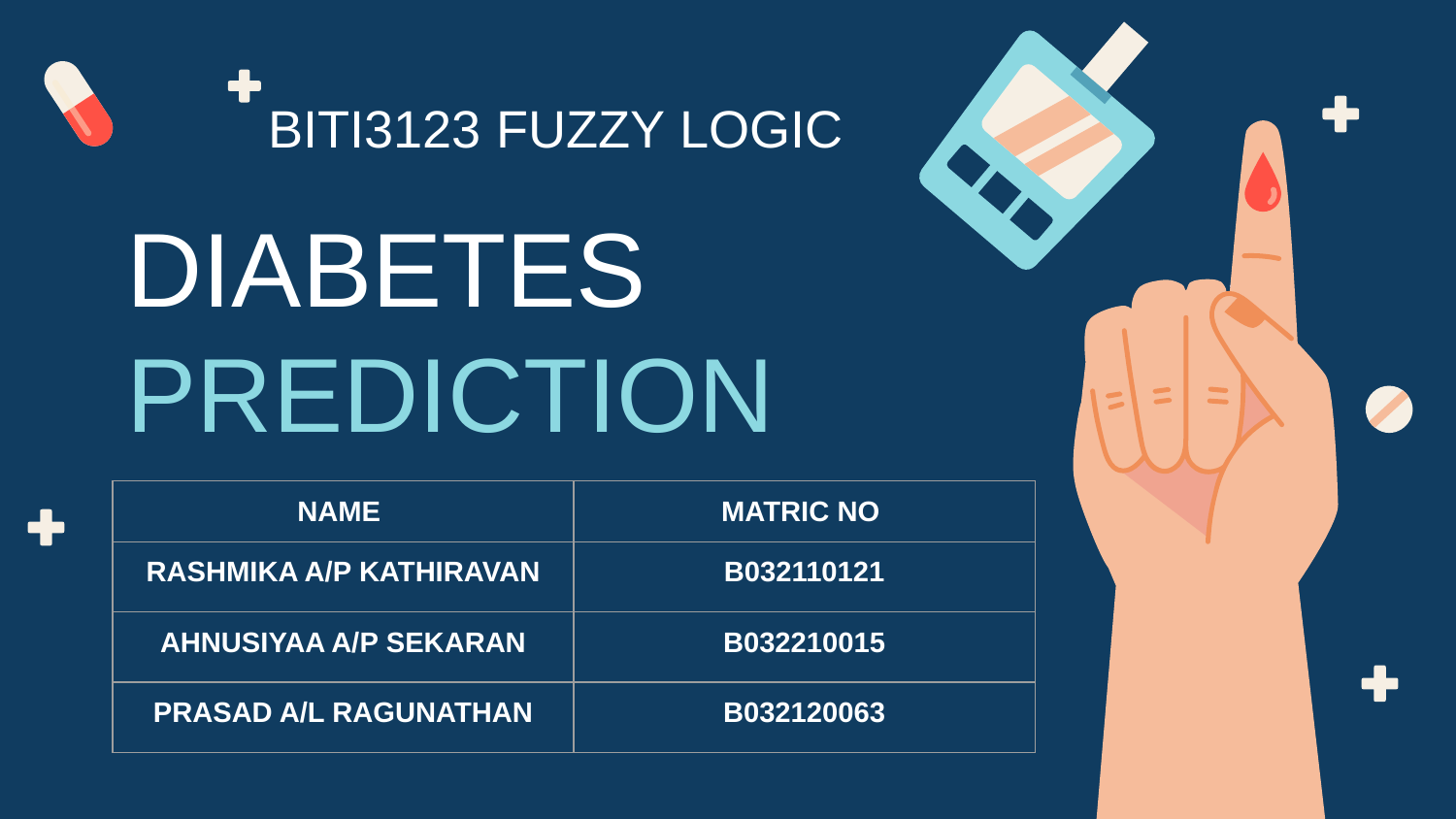

BITI3123 FUZZY LOGIC

# DIABETES
PREDICTION

| NAME | MATRIC NO |
| --- | --- |
| RASHMIKA A/P KATHIRAVAN | B032110121 |
| AHNUSIYAA A/P SEKARAN | B032210015 |
| PRASAD A/L RAGUNATHAN | B032120063 |